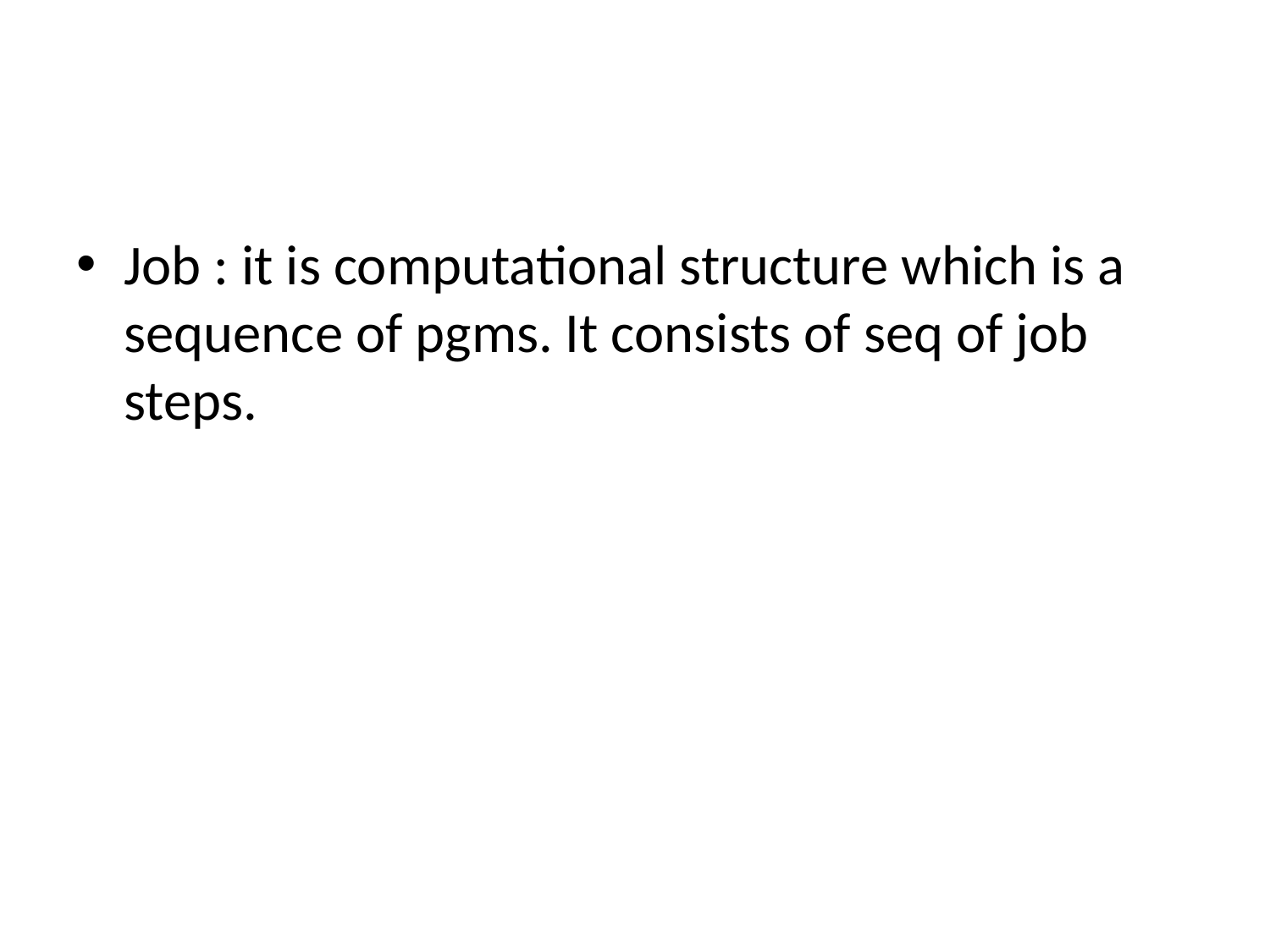

#
Job : it is computational structure which is a sequence of pgms. It consists of seq of job steps.